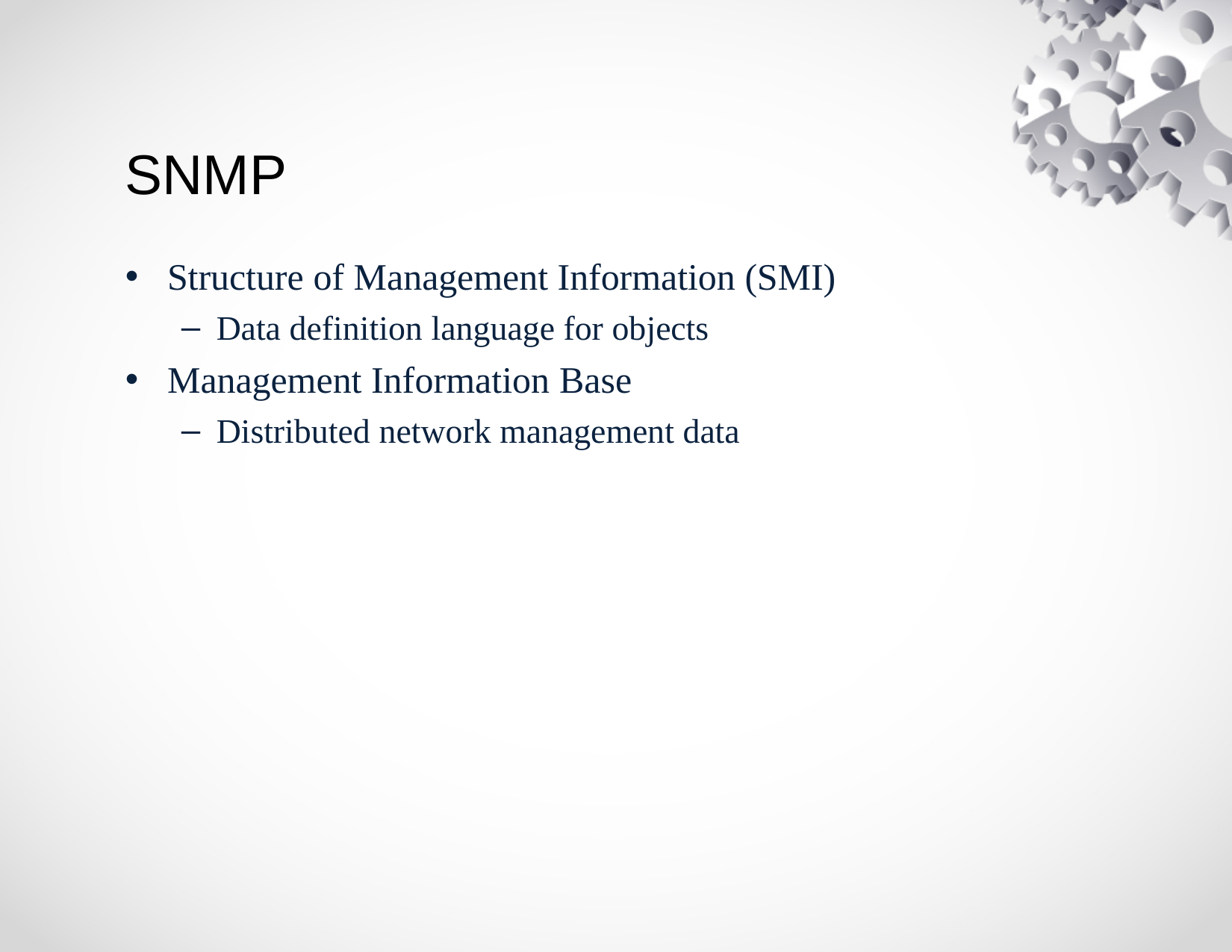

# SNMP
Structure of Management Information (SMI)
Data definition language for objects
Management Information Base
Distributed network management data